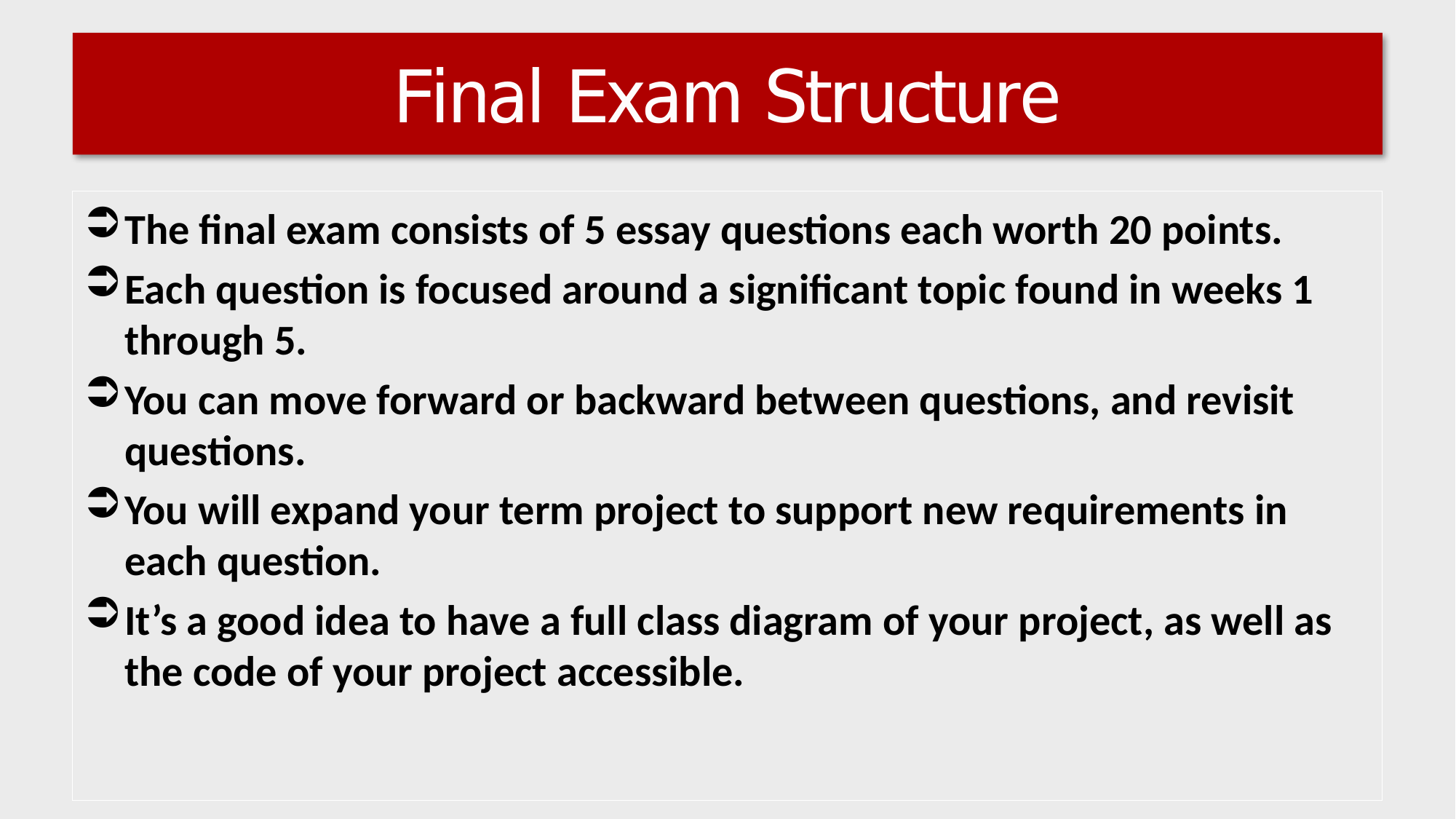

# Final Exam Structure
The final exam consists of 5 essay questions each worth 20 points.
Each question is focused around a significant topic found in weeks 1 through 5.
You can move forward or backward between questions, and revisit questions.
You will expand your term project to support new requirements in each question.
It’s a good idea to have a full class diagram of your project, as well as the code of your project accessible.